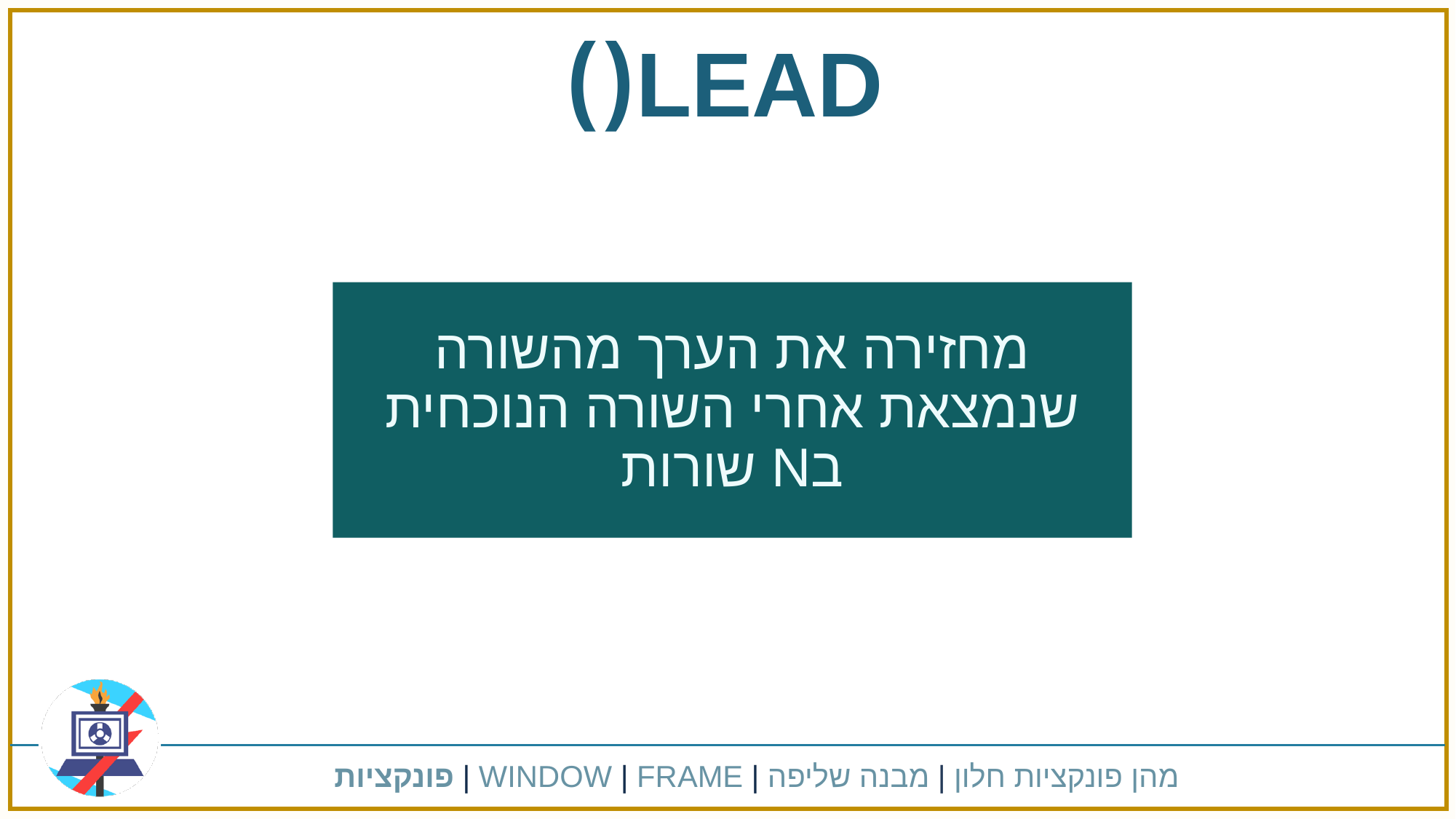

LEAD()
מחזירה את הערך מהשורה שנמצאת אחרי השורה הנוכחית בN שורות
מהן פונקציות חלון | מבנה שליפה | WINDOW | FRAME | פונקציות